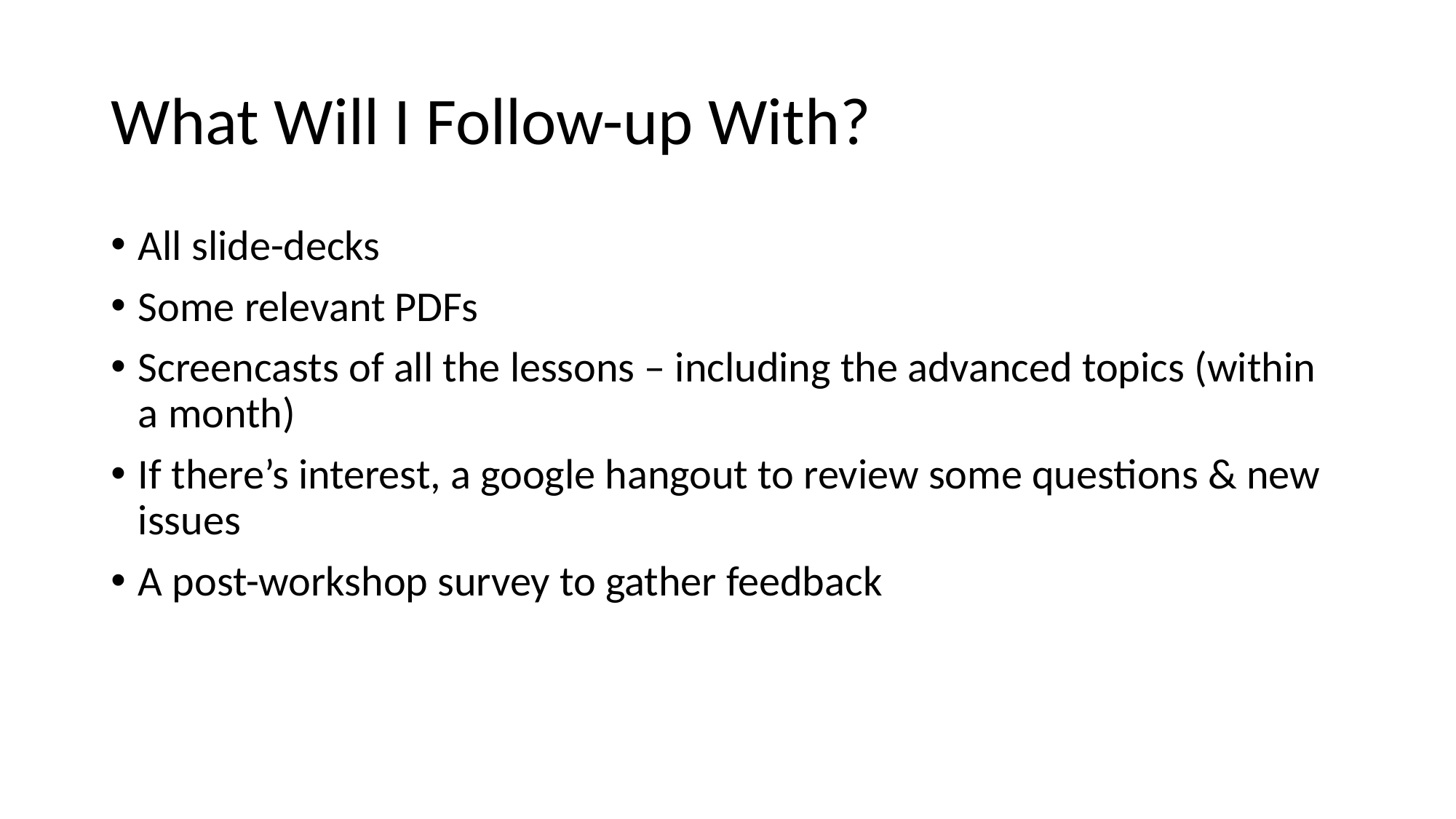

# What Will I Follow-up With?
All slide-decks
Some relevant PDFs
Screencasts of all the lessons – including the advanced topics (within a month)
If there’s interest, a google hangout to review some questions & new issues
A post-workshop survey to gather feedback